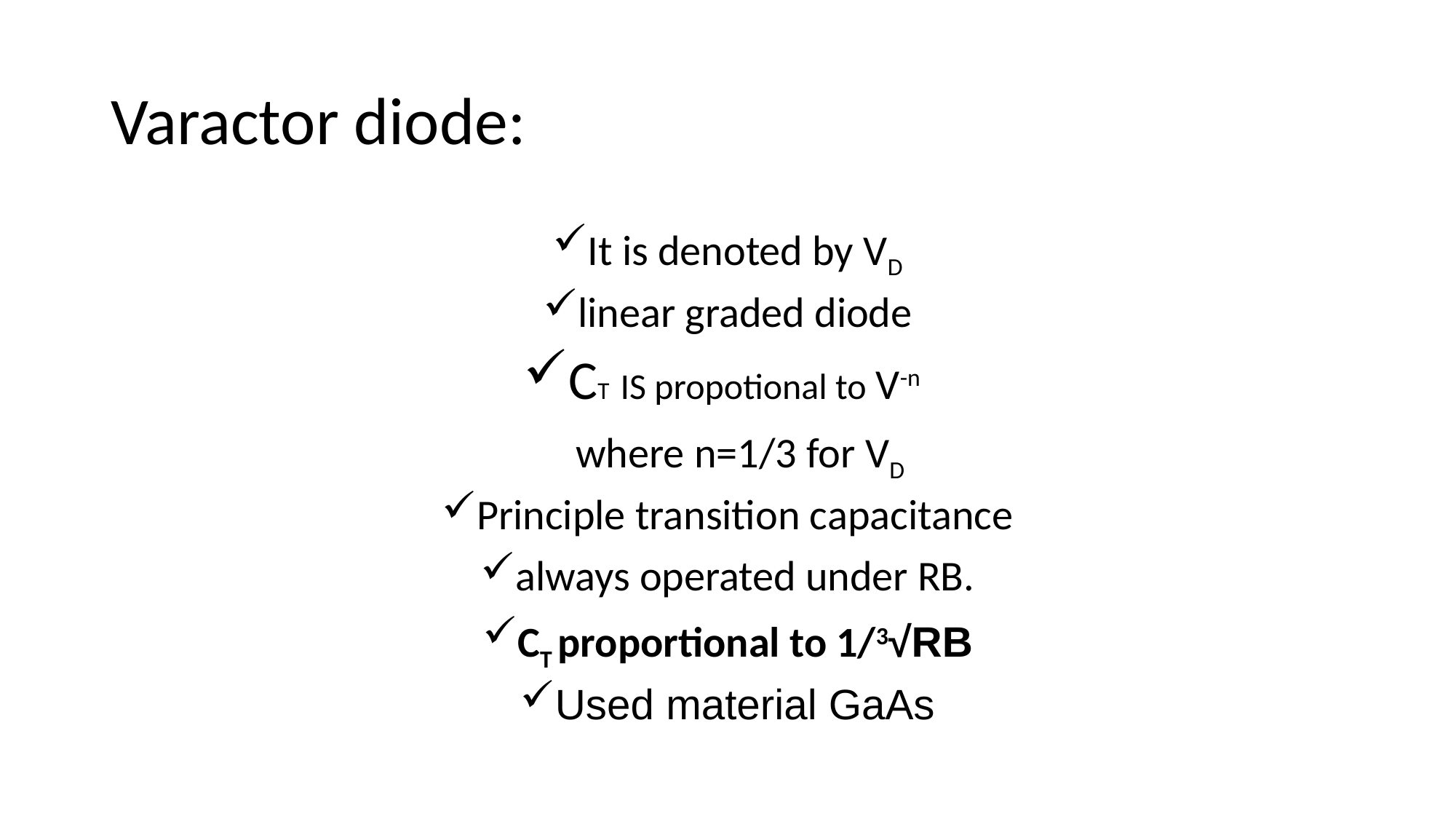

# Varactor diode:
It is denoted by VD
linear graded diode
CT  IS propotional to V-n
   where n=1/3 for VD
Principle transition capacitance
always operated under RB.
CT proportional to 1/3√RB
Used material GaAs